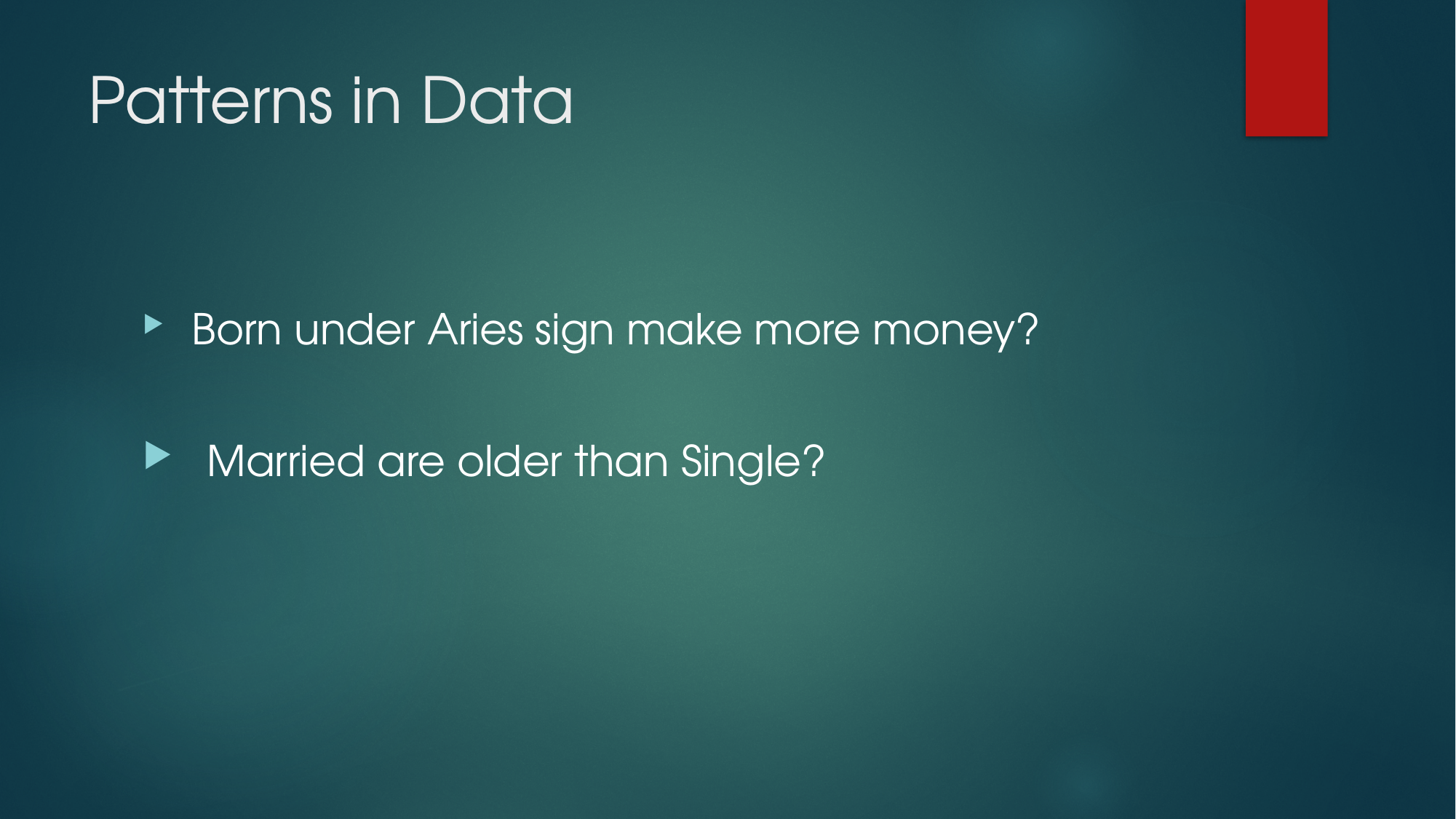

# Patterns in Data

 Born under Aries sign make more money?

  Married are older than Single?